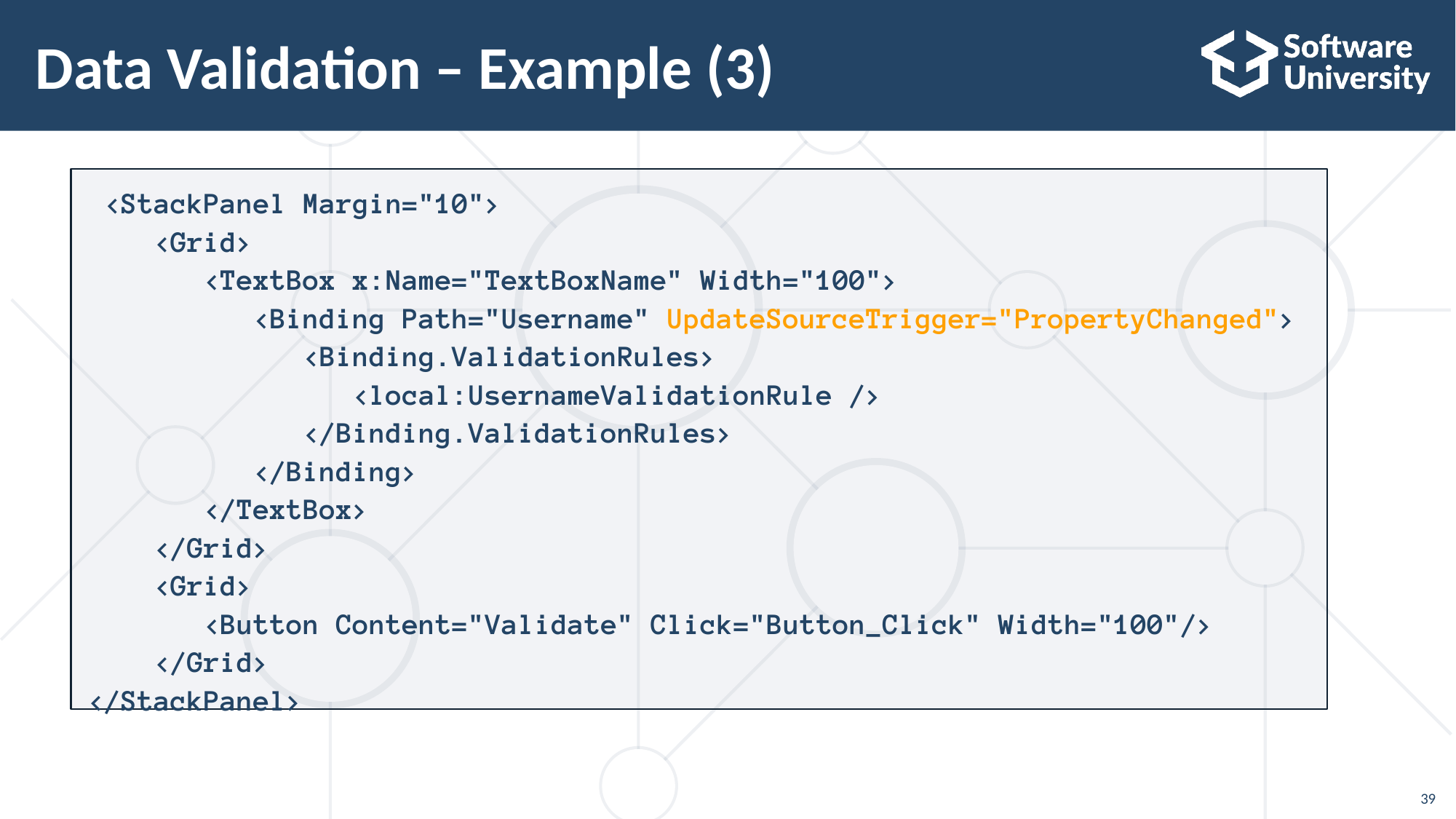

39
# Data Validation – Example (3)
 <StackPanel Margin="10">
    <Grid>
       <TextBox x:Name="TextBoxName" Width="100">
          <Binding Path="Username" UpdateSourceTrigger="PropertyChanged">
             <Binding.ValidationRules>
                <local:UsernameValidationRule />
             </Binding.ValidationRules>
          </Binding>
       </TextBox>
    </Grid>
    <Grid>
       <Button Content="Validate" Click="Button_Click" Width="100"/>
    </Grid>
</StackPanel>